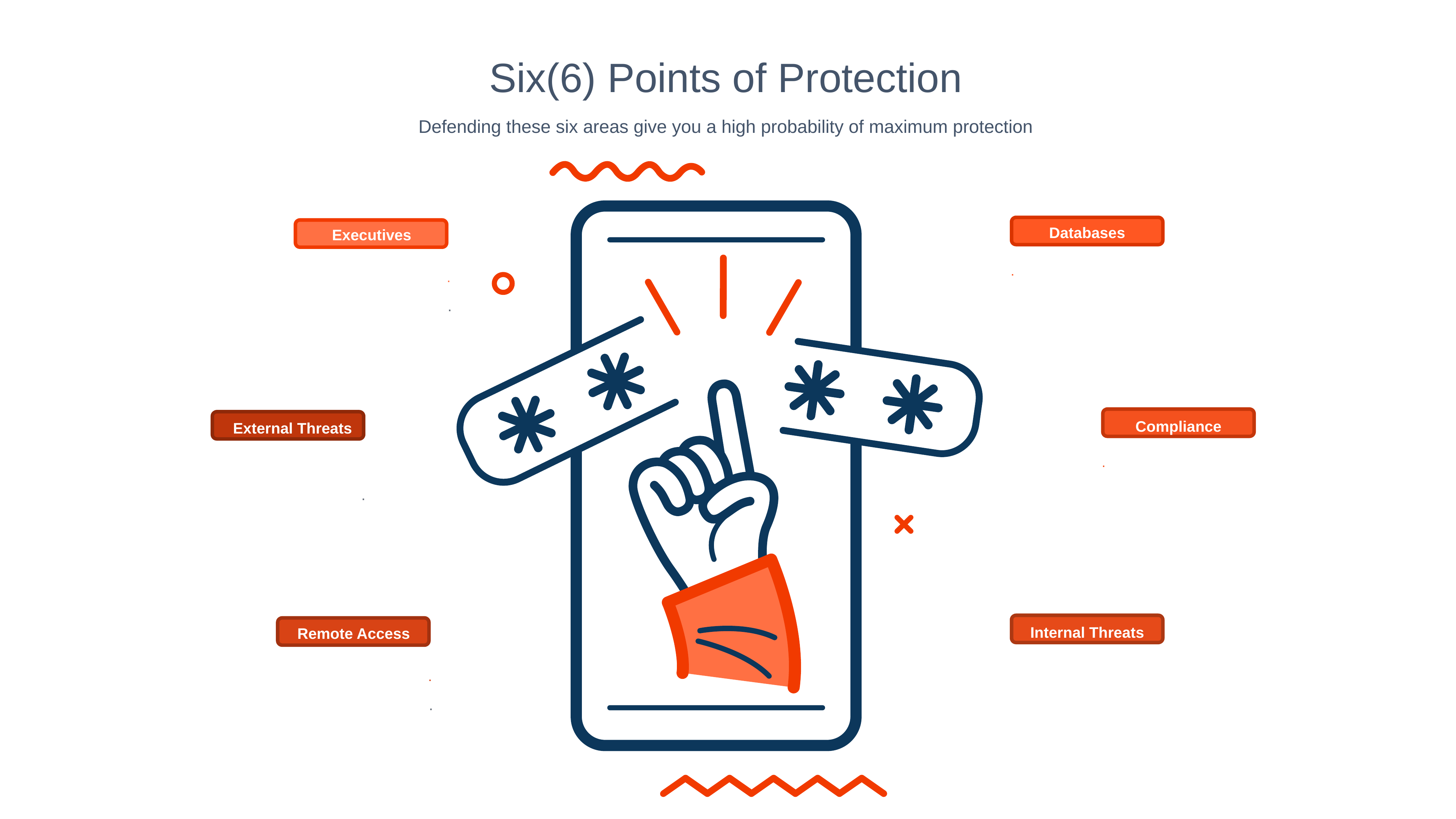

Six(6) Points of Protection
Defending these six areas give you a high probability of maximum protection

Databases
.

Executives Defense
.
.

Compliance
.

External Threats
.

Internal Threats

Remote Access
.
.